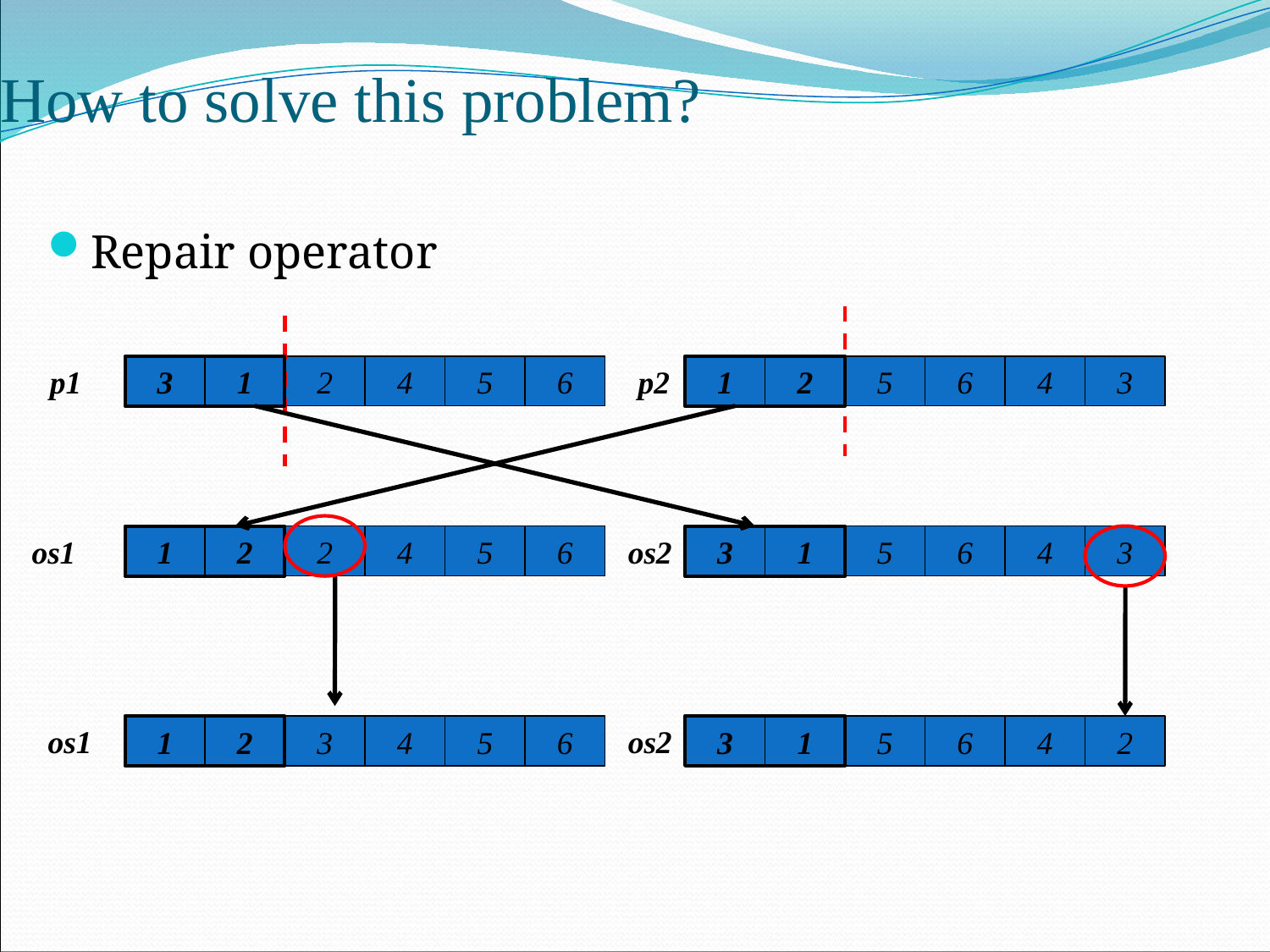

# How to solve this problem?
Repair operator
p1
3

1
2
4
5
6
p2
1

2
5
6
4
3

os1
1

2
2
4
5
6
os2
3

1
5
6
4
3

os1
1

2
3
4
5
6
os2
3

1
5
6
4
2